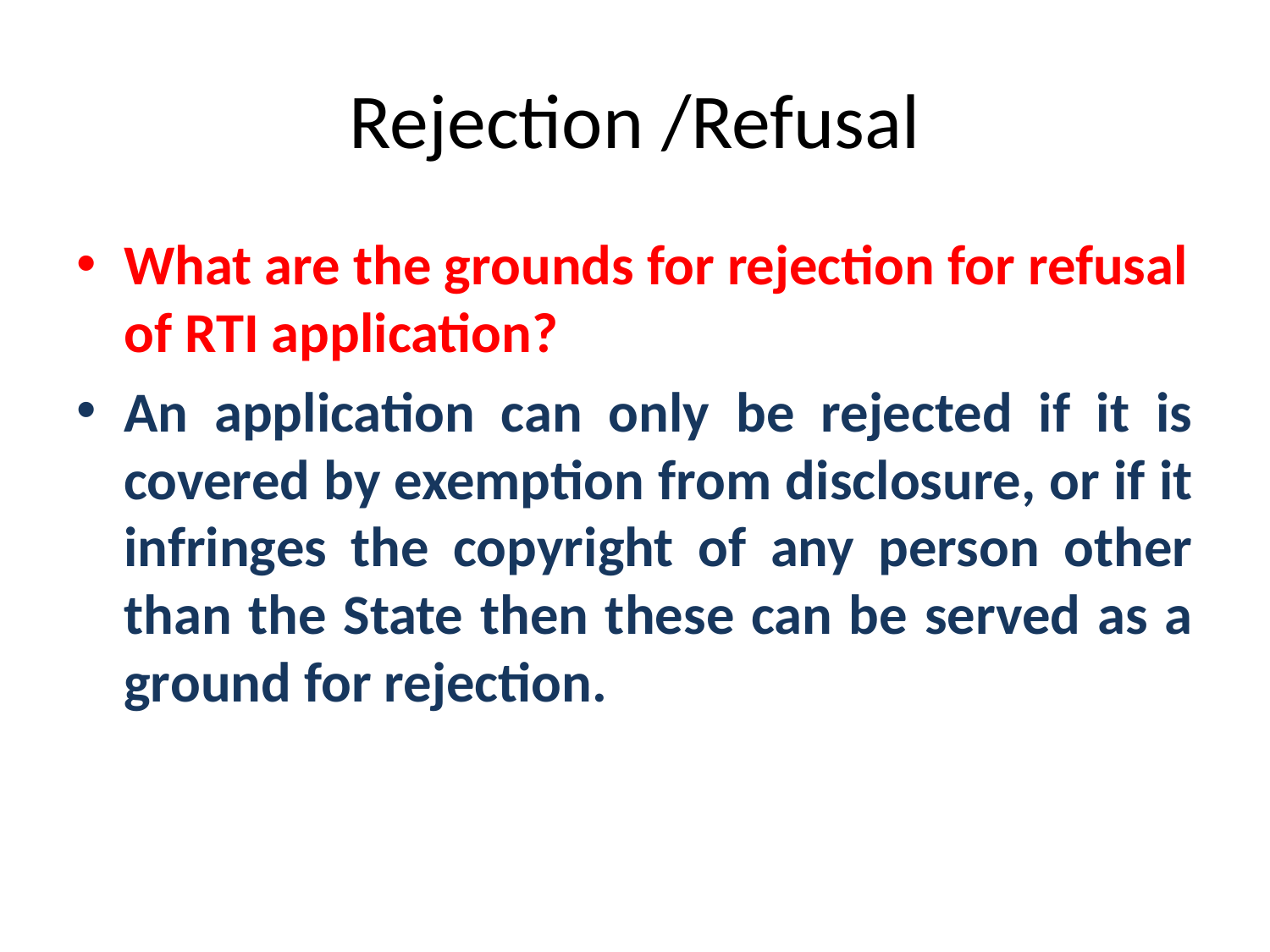

# Rejection /Refusal
What are the grounds for rejection for refusal of RTI application?
An application can only be rejected if it is covered by exemption from disclosure, or if it infringes the copyright of any person other than the State then these can be served as a ground for rejection.